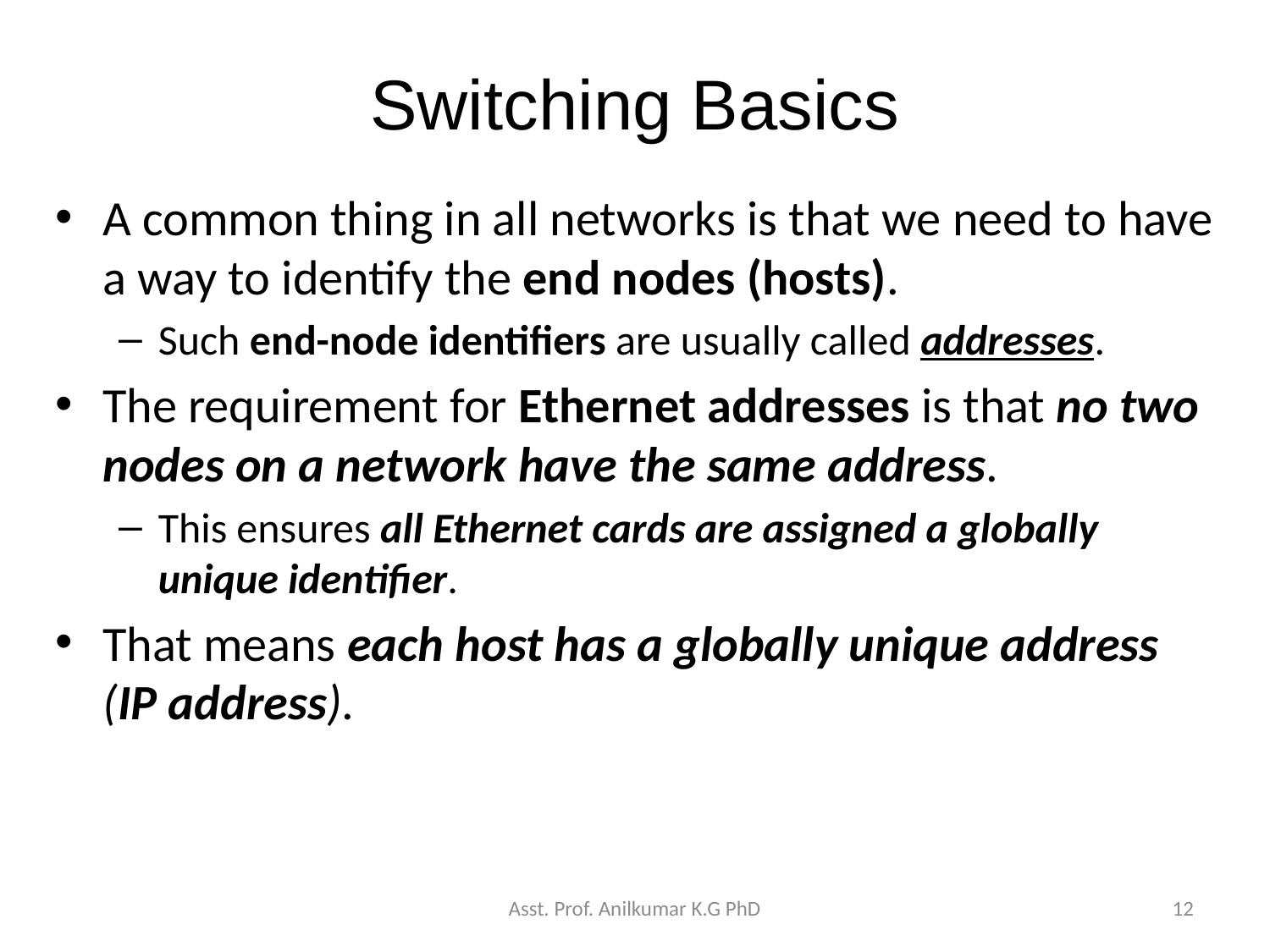

# Switching Basics
A common thing in all networks is that we need to have a way to identify the end nodes (hosts).
Such end-node identifiers are usually called addresses.
The requirement for Ethernet addresses is that no two nodes on a network have the same address.
This ensures all Ethernet cards are assigned a globally unique identifier.
That means each host has a globally unique address (IP address).
Asst. Prof. Anilkumar K.G PhD
12